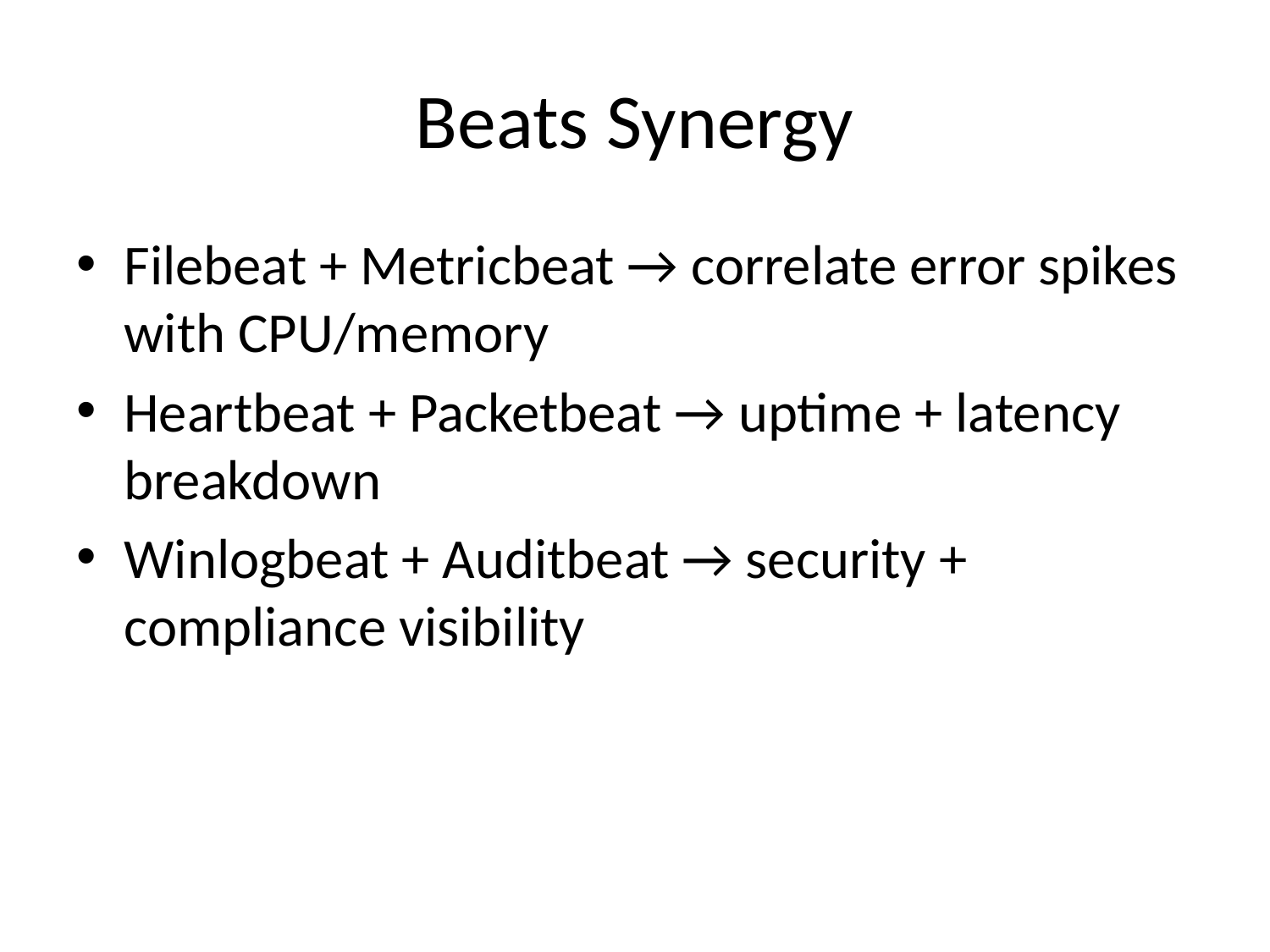

# Beats Synergy
Filebeat + Metricbeat → correlate error spikes with CPU/memory
Heartbeat + Packetbeat → uptime + latency breakdown
Winlogbeat + Auditbeat → security + compliance visibility